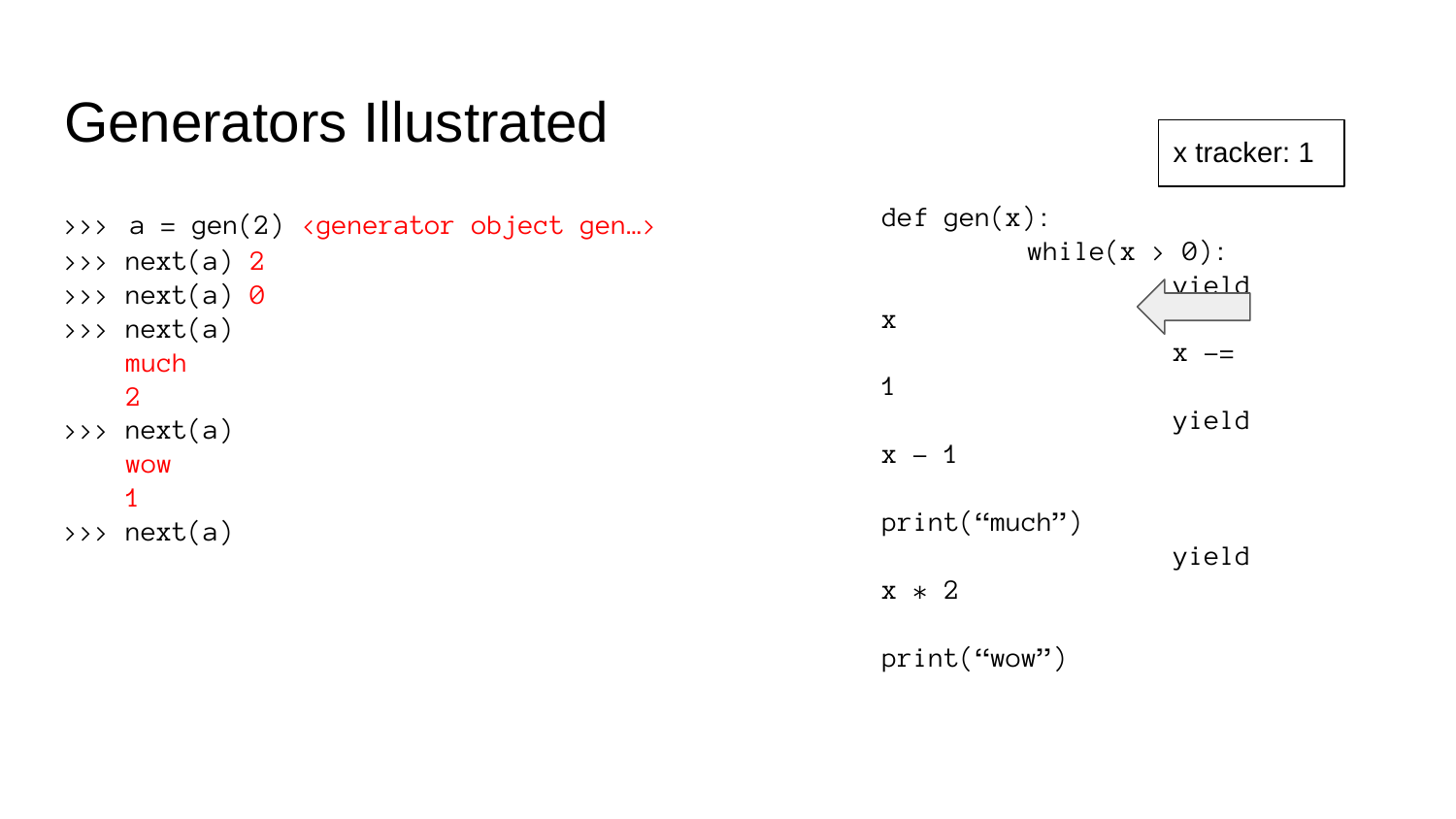

# Generators Illustrated
x tracker: 1
>>> a = gen(2) <generator object gen…>
>>> next(a) 2
>>> next(a) 0
>>> next(a)
    much
    2
>>> next(a)
    wow
    1
>>> next(a)

def gen(x):
	while(x > 0):
		yield x
		x -= 1
		yield x - 1
		print(“much”)
		yield x * 2
		print(“wow”)